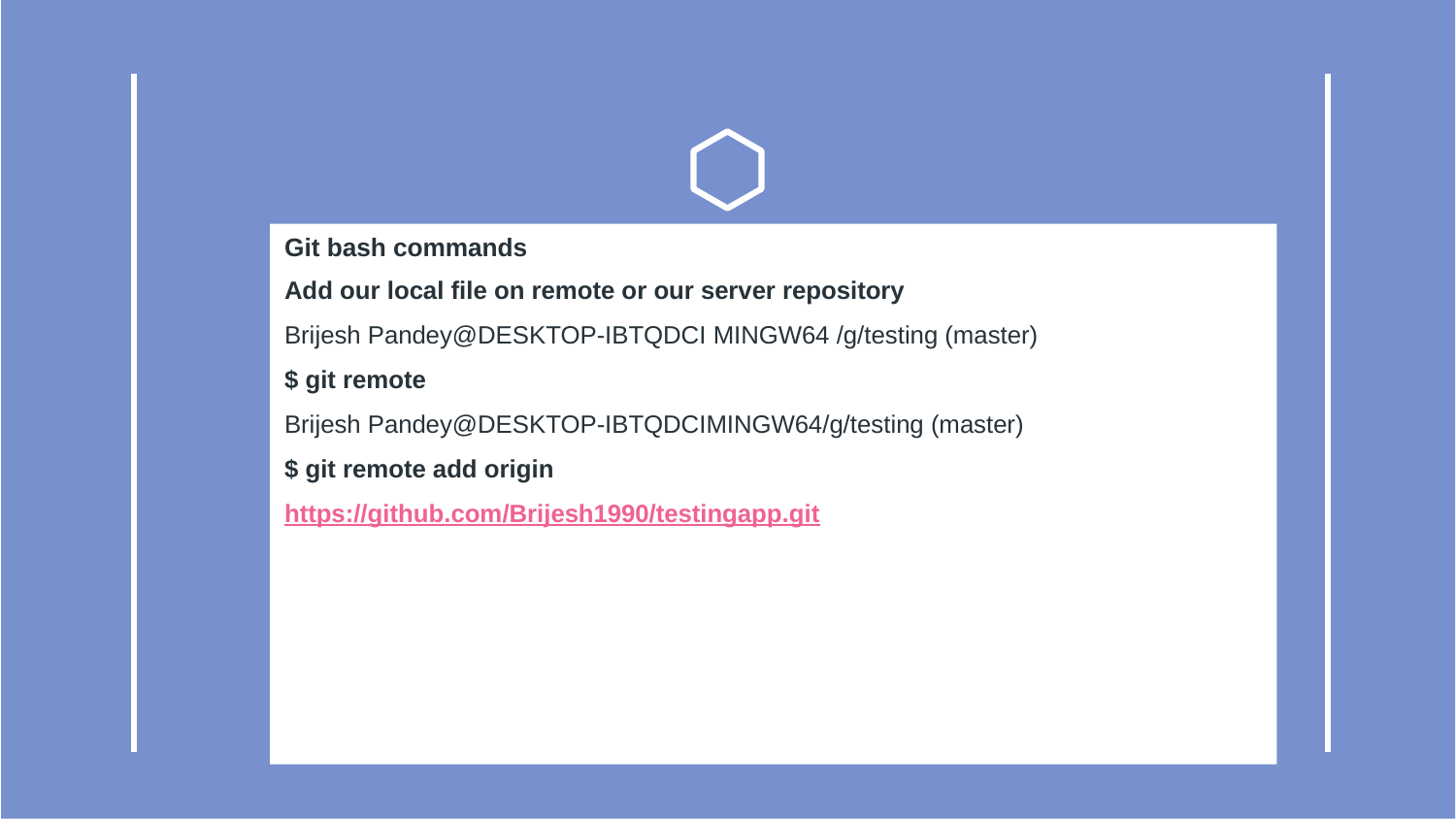

#
Git bash commands

Add our local file on remote or our server repository

Brijesh Pandey@DESKTOP-IBTQDCI MINGW64 /g/testing (master)

$ git remote

Brijesh Pandey@DESKTOP-IBTQDCIMINGW64/g/testing (master)

$ git remote add origin

https://github.com/Brijesh1990/testingapp.git